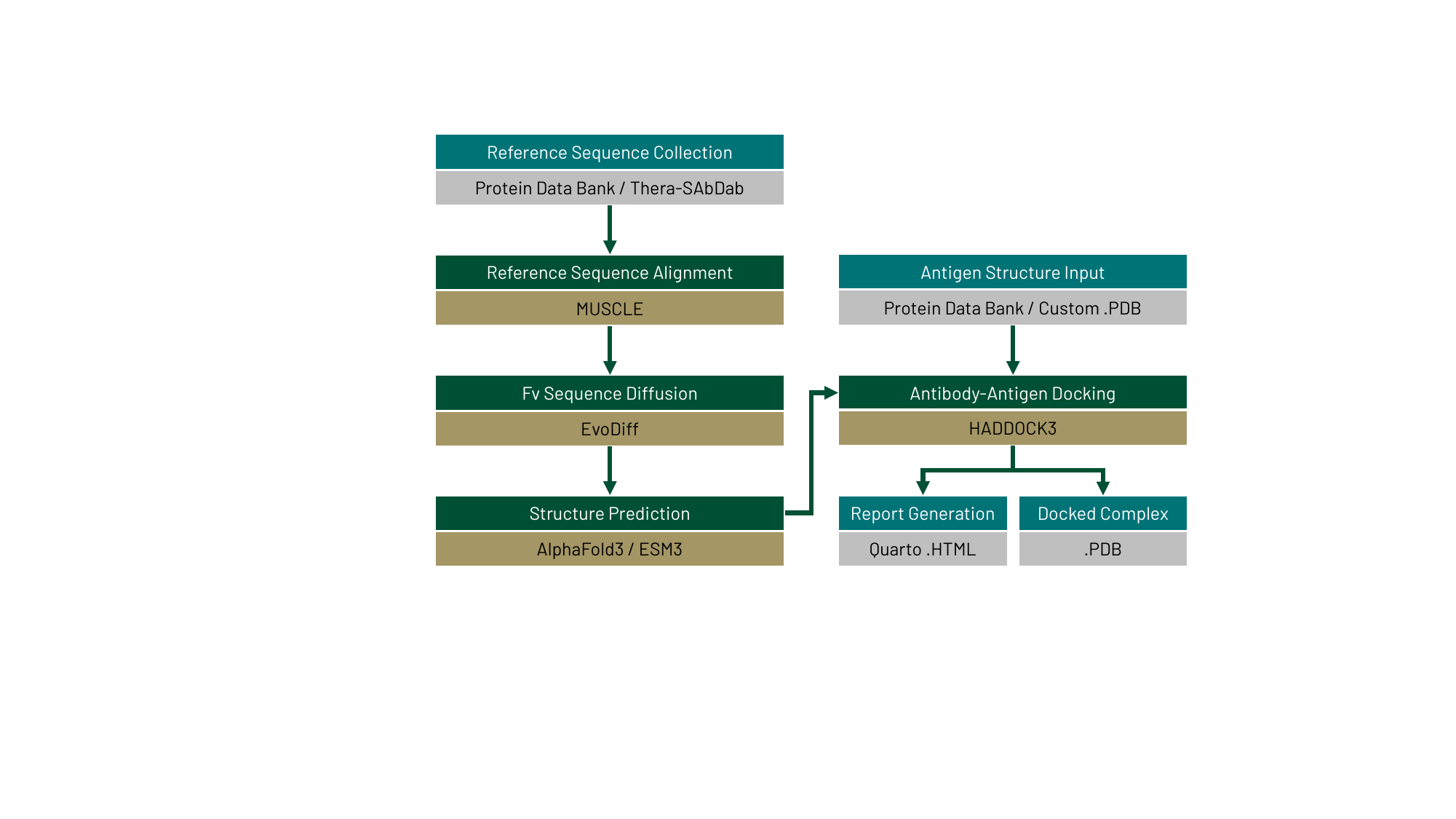

Reference Sequence Collection
Protein Data Bank / Thera-SAbDab
Antigen Structure Input
Reference Sequence Alignment
Protein Data Bank / Custom .PDB
MUSCLE
Fv Sequence Diffusion
Antibody-Antigen Docking
HADDOCK3
EvoDiff
Structure Prediction
Report Generation
Docked Complex
Quarto .HTML
.PDB
AlphaFold3 / ESM3